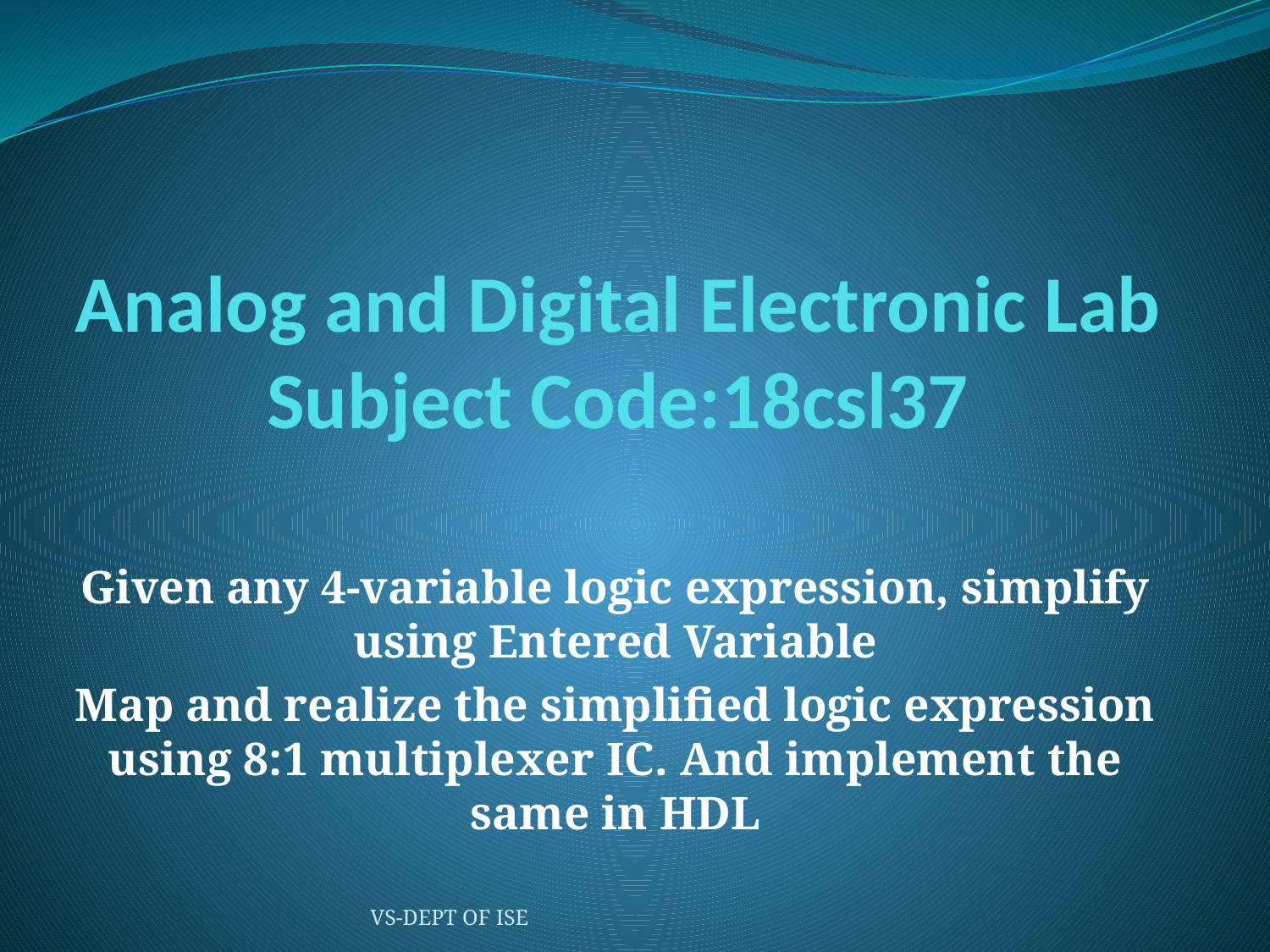

# Analog and Digital Electronic Lab Subject Code:18csl37

Given any 4-variable logic expression, simplify using Entered Variable
Map and realize the simplified logic expression using 8:1 multiplexer IC. And implement the same in HDL
VS-DEPT OF ISE